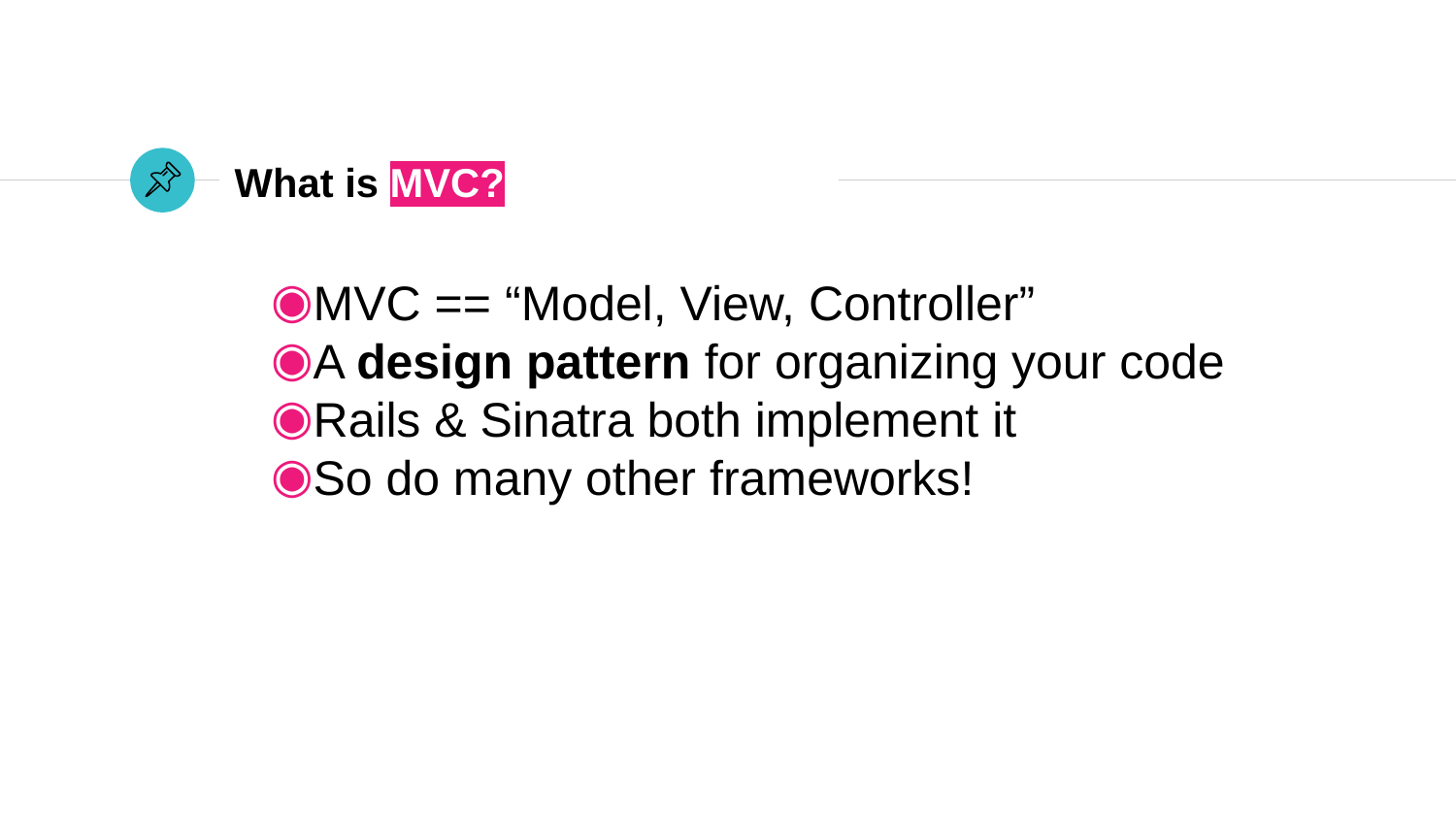

# What is MVC?

MVC == “Model, View, Controller”
A design pattern for organizing your code
Rails & Sinatra both implement it
So do many other frameworks!